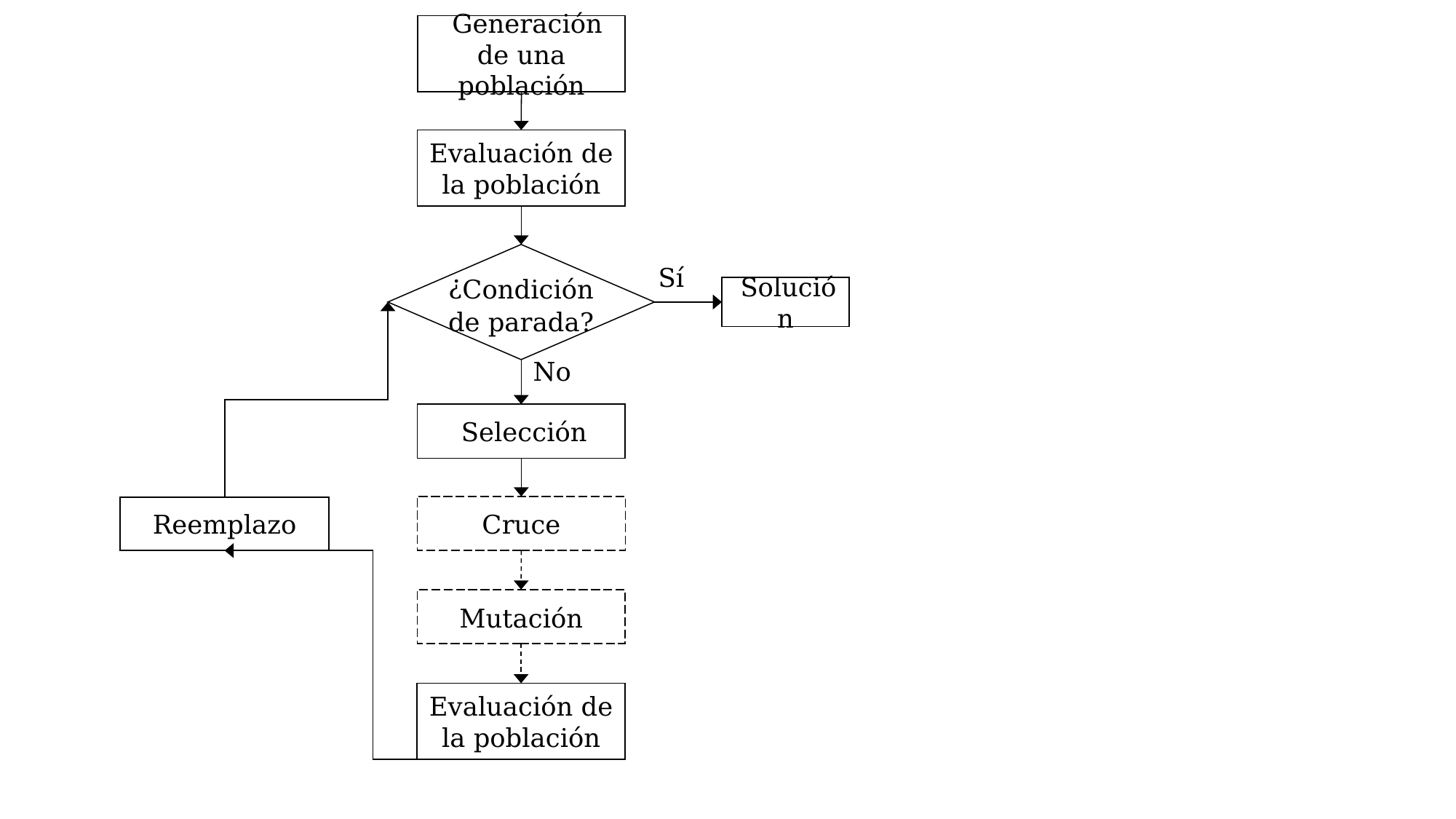

Generación de una población
Evaluación de la población

¿Condición de parada?
Sí
 Solución
 Selección
Cruce
Reemplazo
Mutación
Evaluación de la población
No